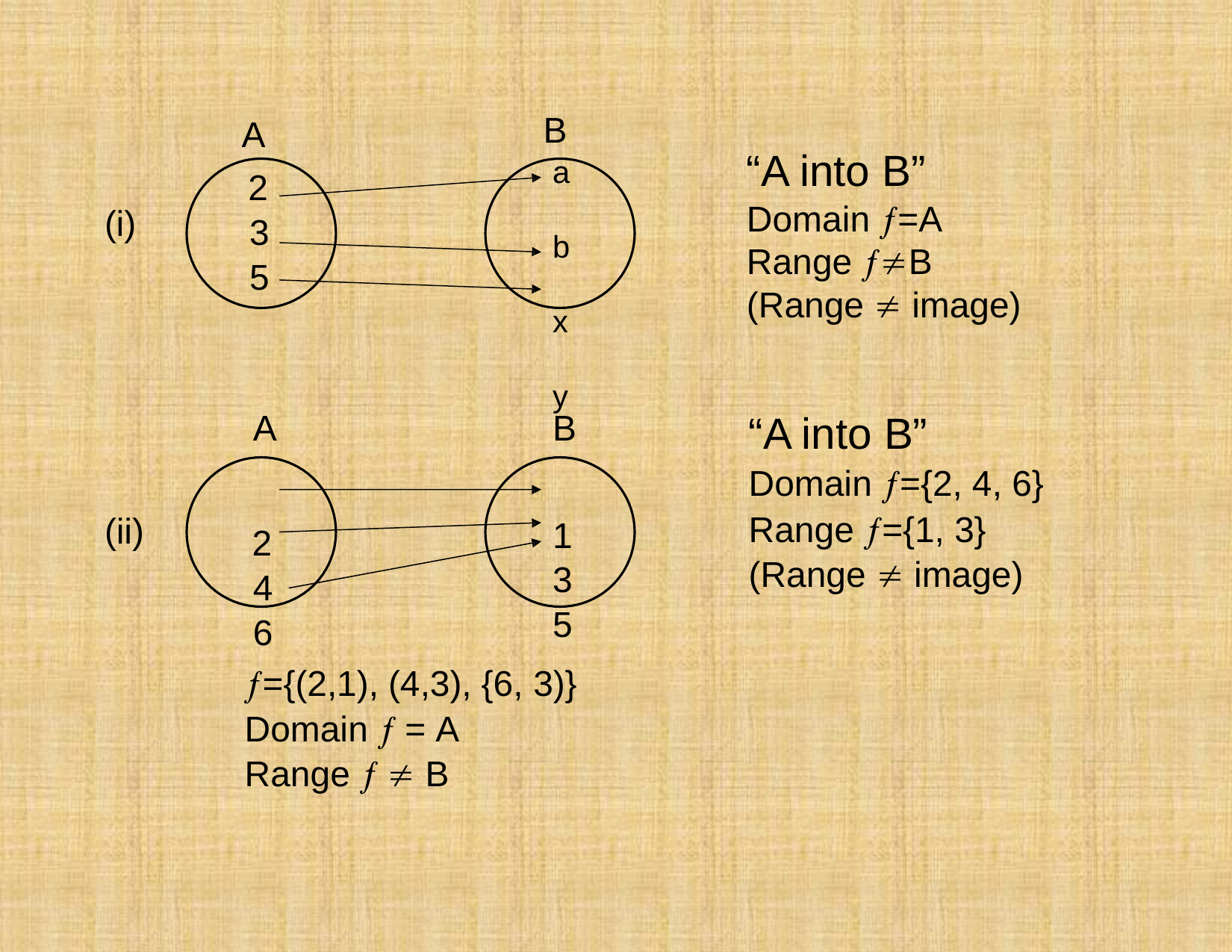

A  2
3
5
B
a  b  x  y
“A into B”
Domain ƒ=A  Range ƒ≠B  (Range ≠ image)

(i)

A  2
4
6
B  1
3
5
“A into B”
Domain ƒ={2, 4, 6}
Range ƒ={1, 3}  (Range ≠ image)

(ii)

ƒ={(2,1), (4,3), {6, 3)}
Domain ƒ = A  Range ƒ ≠ B